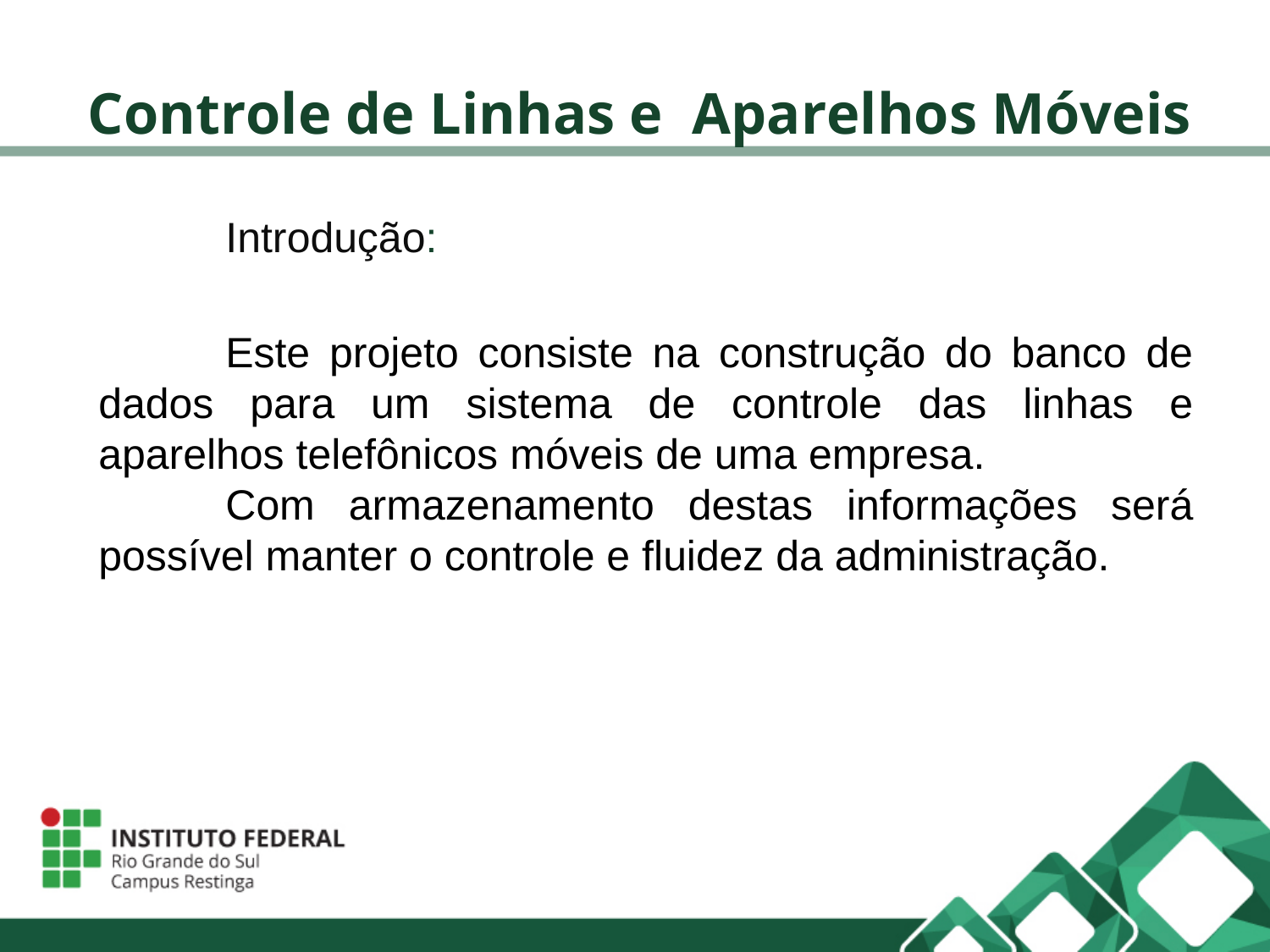

# Controle de Linhas e  Aparelhos Móveis

	Introdução:

	Este projeto consiste na construção do banco de dados para um sistema de controle das linhas e aparelhos telefônicos móveis de uma empresa.
	Com armazenamento destas informações será possível manter o controle e fluidez da administração.